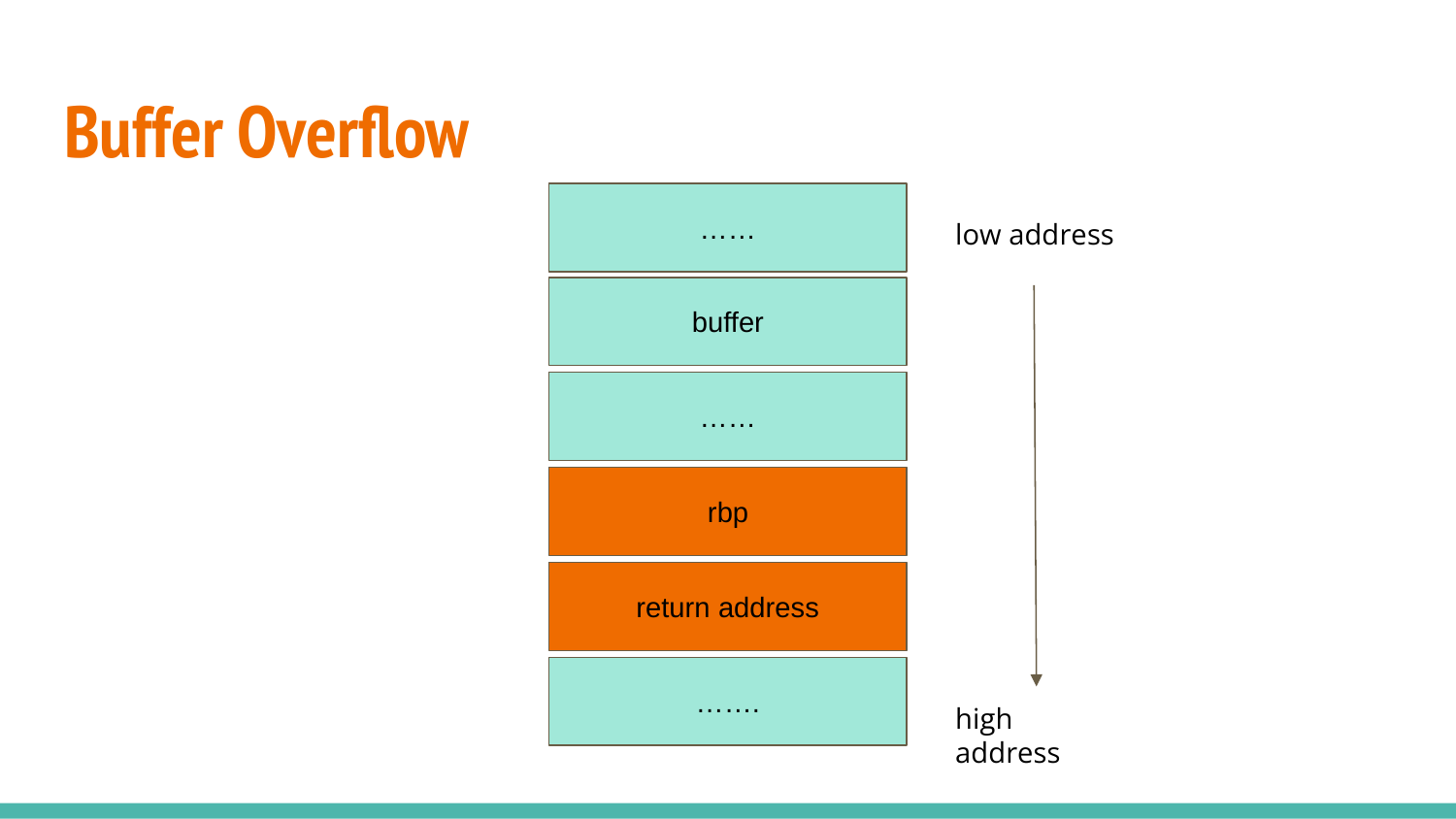

# Buffer Overflow

……

low address

buffer
……
rbp
return address
…….
high address